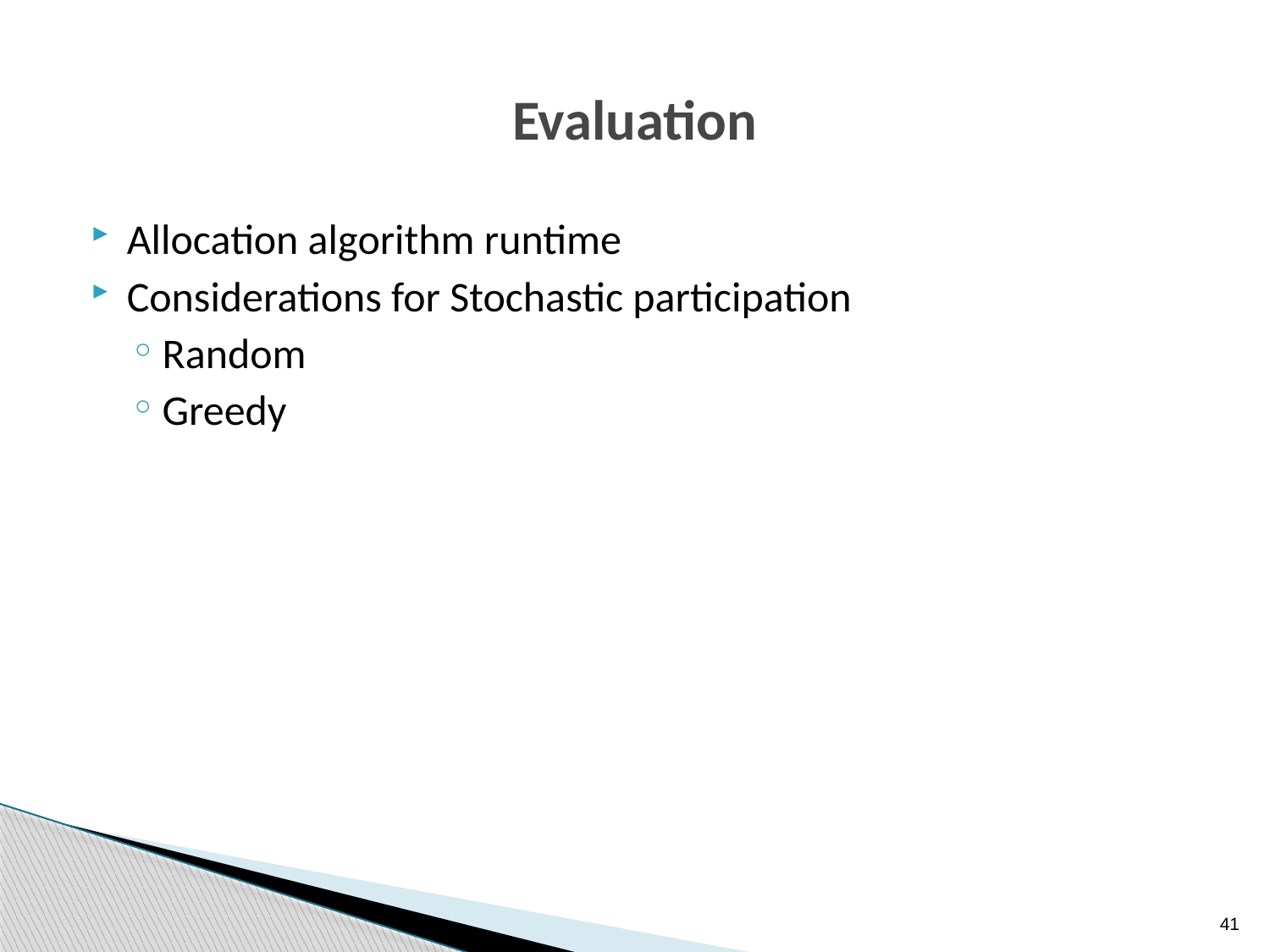

# Evaluation
Allocation algorithm runtime
Considerations for Stochastic participation
Random
Greedy
41